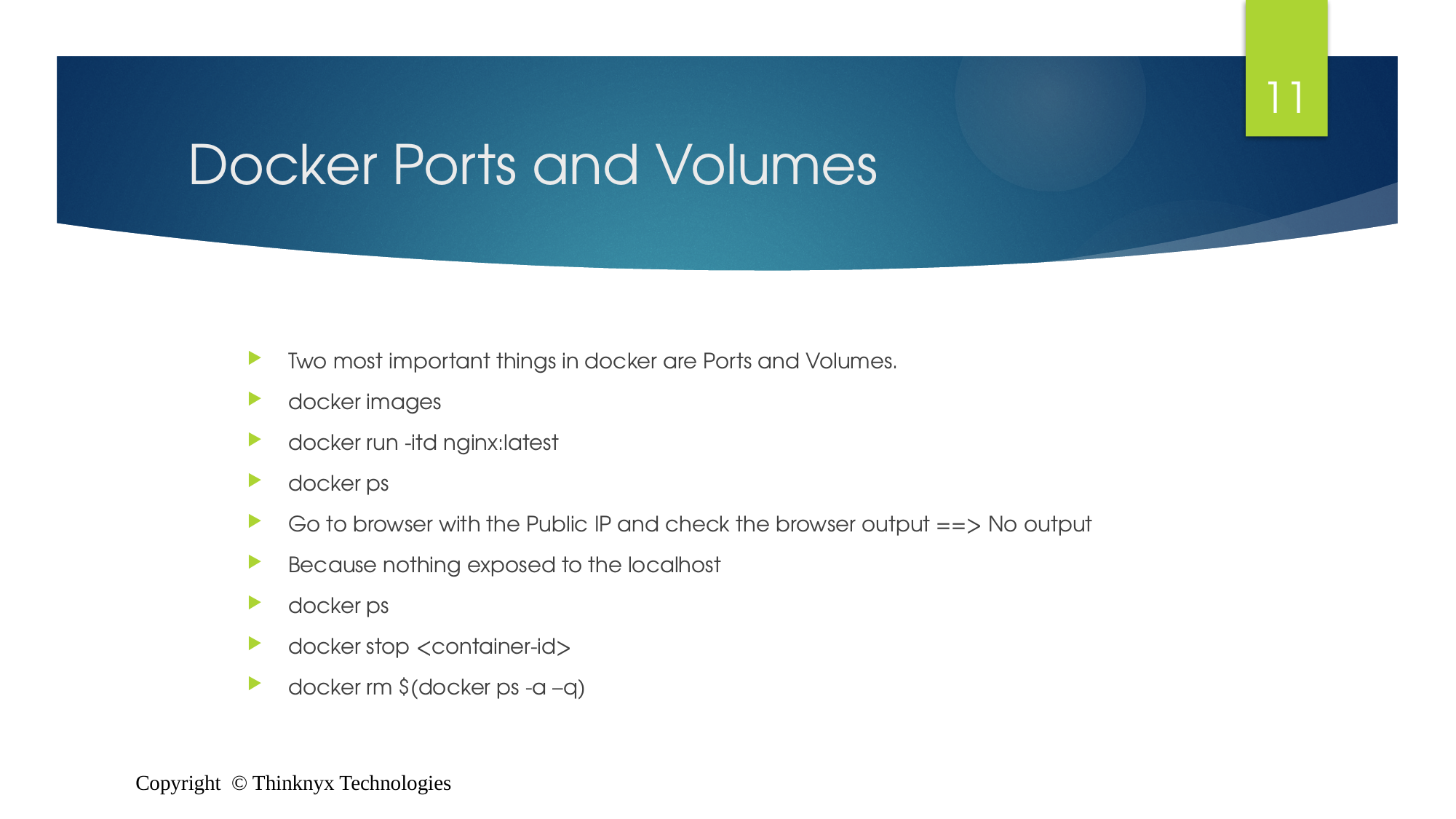

11
# Docker Ports and Volumes

Two most important things in docker are Ports and Volumes.
docker images
docker run -itd nginx:latest
docker ps
Go to browser with the Public IP and check the browser output ==> No output
Because nothing exposed to the localhost
docker ps
docker stop <container-id>
docker rm $(docker ps -a –q)

Copyright  © Thinknyx Technologies